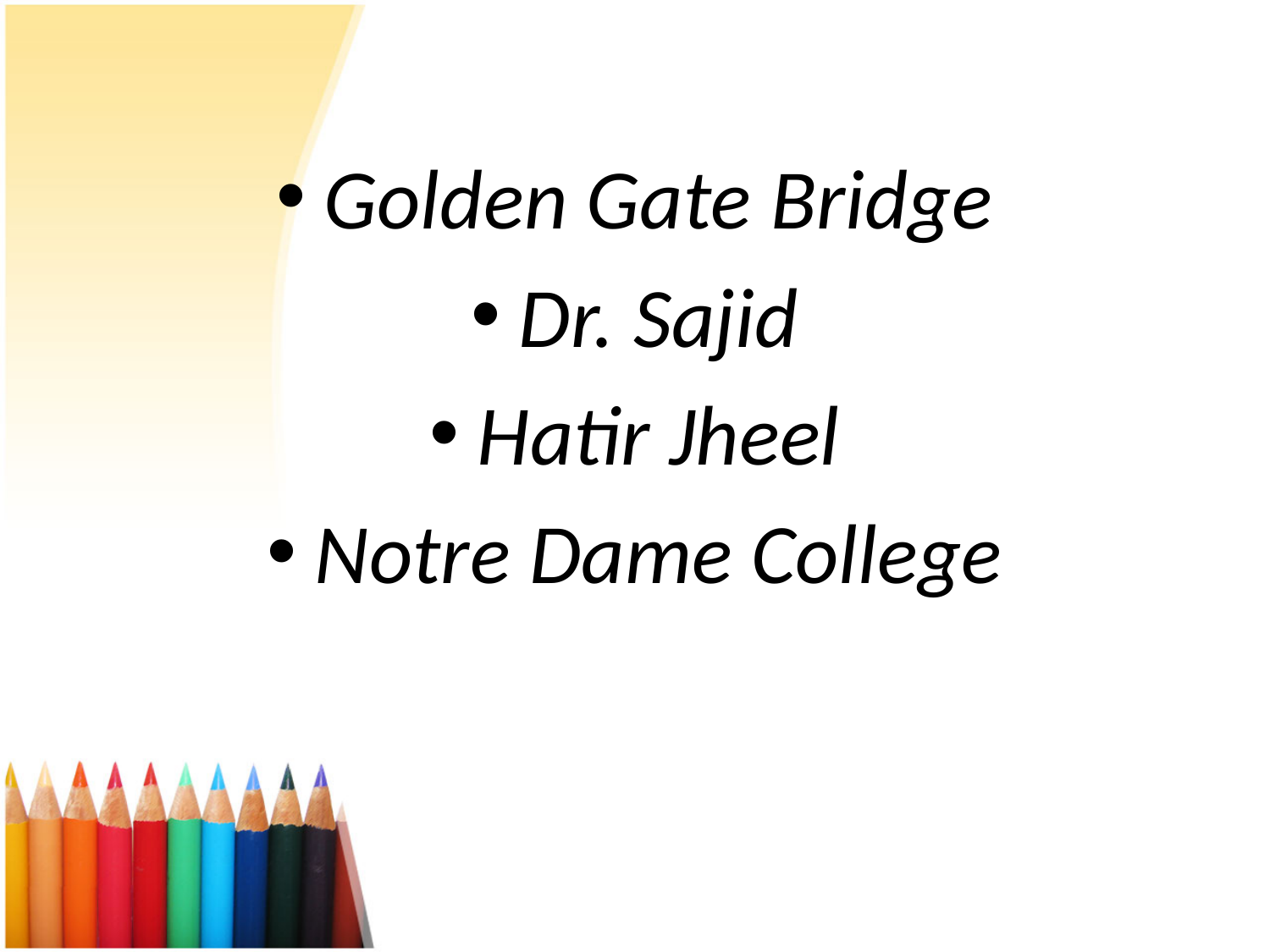

Golden Gate Bridge
Dr. Sajid
Hatir Jheel
Notre Dame College